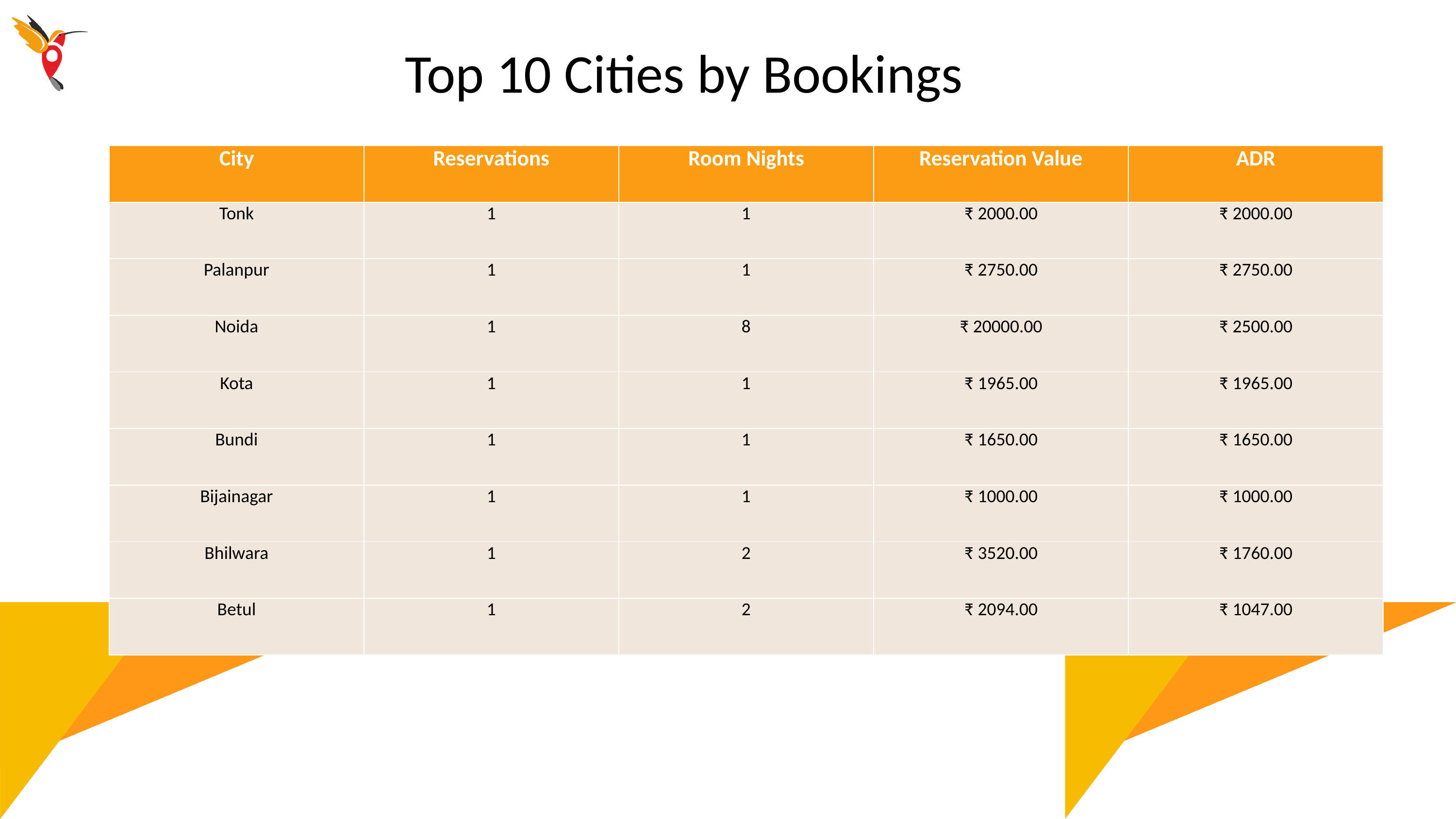

Top 10 Cities by Bookings

| City | Reservations | Room Nights | Reservation Value | ADR |
| --- | --- | --- | --- | --- |
| Tonk | 1 | 1 | ₹ 2000.00 | ₹ 2000.00 |
| Palanpur | 1 | 1 | ₹ 2750.00 | ₹ 2750.00 |
| Noida | 1 | 8 | ₹ 20000.00 | ₹ 2500.00 |
| Kota | 1 | 1 | ₹ 1965.00 | ₹ 1965.00 |
| Bundi | 1 | 1 | ₹ 1650.00 | ₹ 1650.00 |
| Bijainagar | 1 | 1 | ₹ 1000.00 | ₹ 1000.00 |
| Bhilwara | 1 | 2 | ₹ 3520.00 | ₹ 1760.00 |
| Betul | 1 | 2 | ₹ 2094.00 | ₹ 1047.00 |